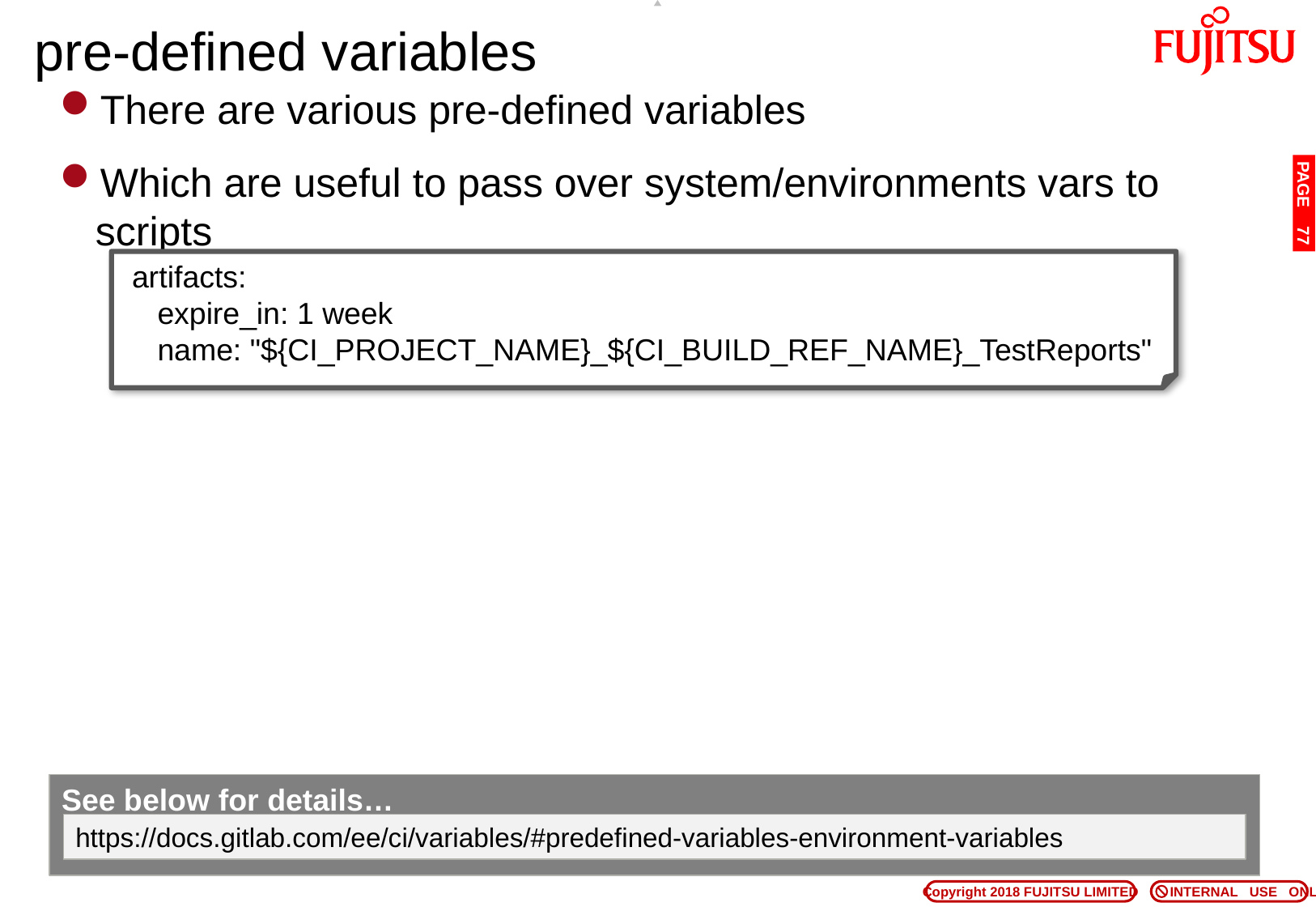

# pre-defined variables
There are various pre-defined variables
Which are useful to pass over system/environments vars to scripts
PAGE    77
 artifacts:
    expire_in: 1 week
    name: "${CI_PROJECT_NAME}_${CI_BUILD_REF_NAME}_TestReports"
See below for details…
https://docs.gitlab.com/ee/ci/variables/#predefined-variables-environment-variables